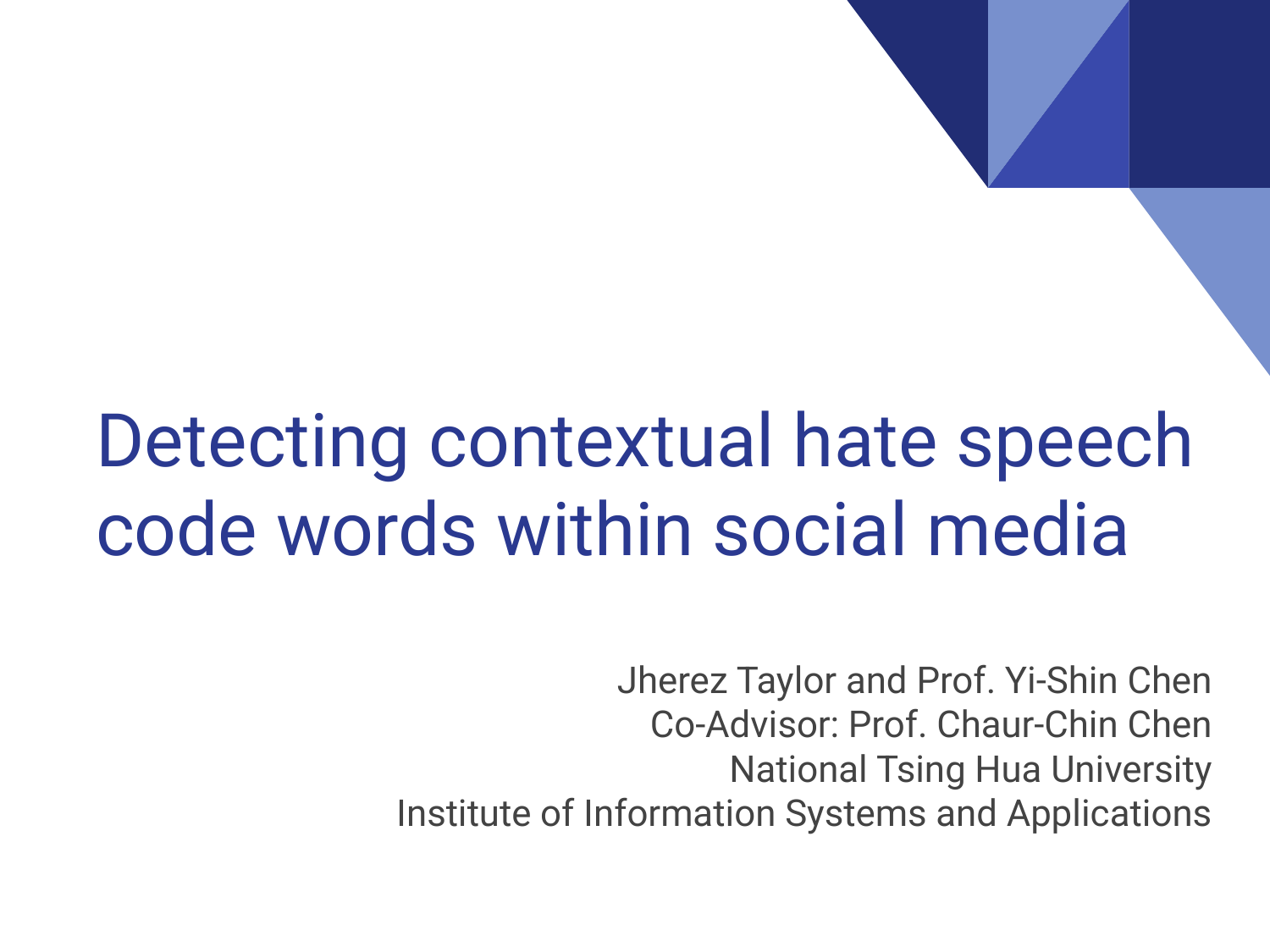

# Detecting contextual hate speech code words within social media
Jherez Taylor and Prof. Yi-Shin Chen
Co-Advisor: Prof. Chaur-Chin Chen
National Tsing Hua University
Institute of Information Systems and Applications